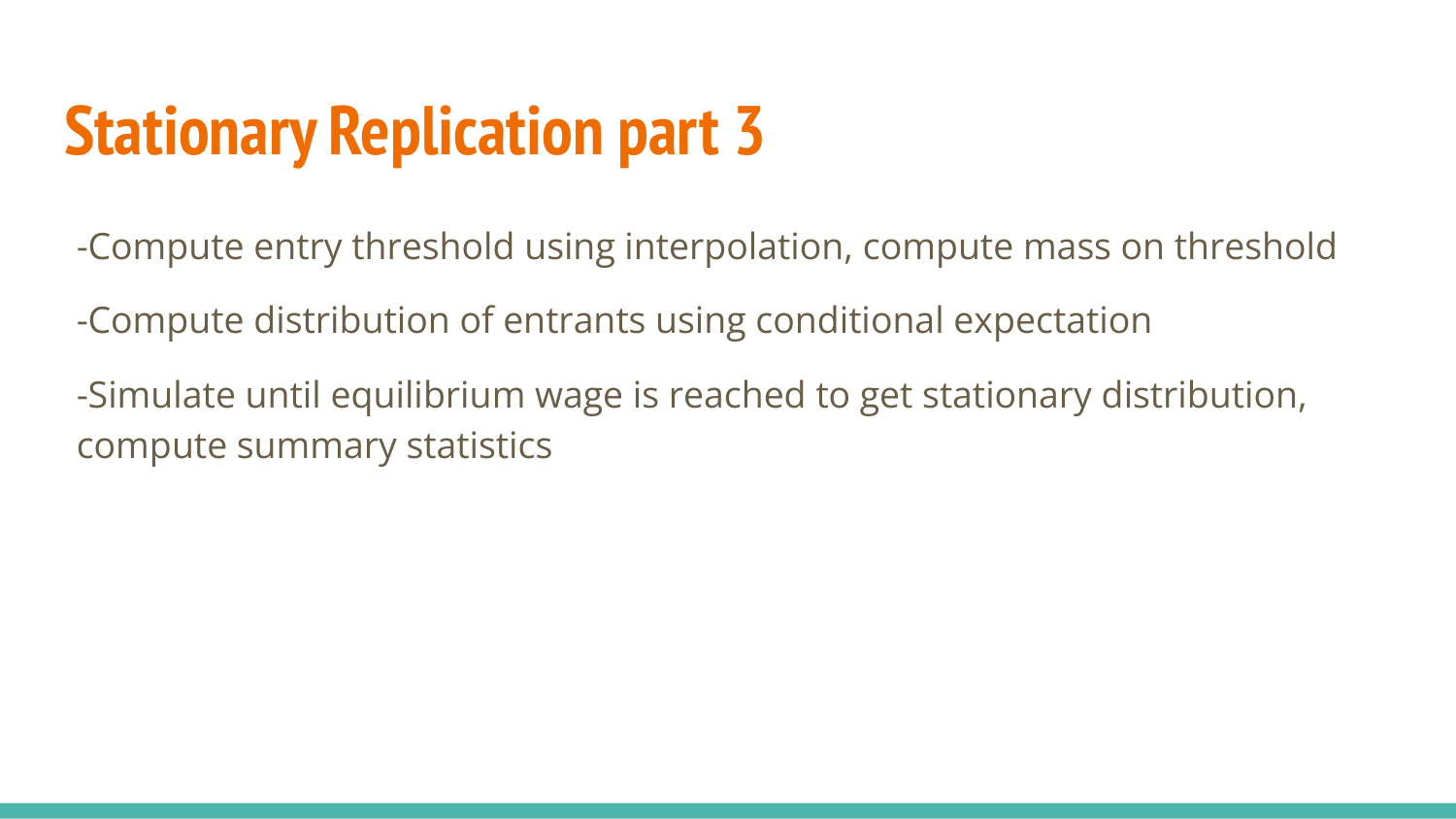

# Stationary Replication part 3
-Compute entry threshold using interpolation, compute mass on threshold
-Compute distribution of entrants using conditional expectation
-Simulate until equilibrium wage is reached to get stationary distribution, compute summary statistics